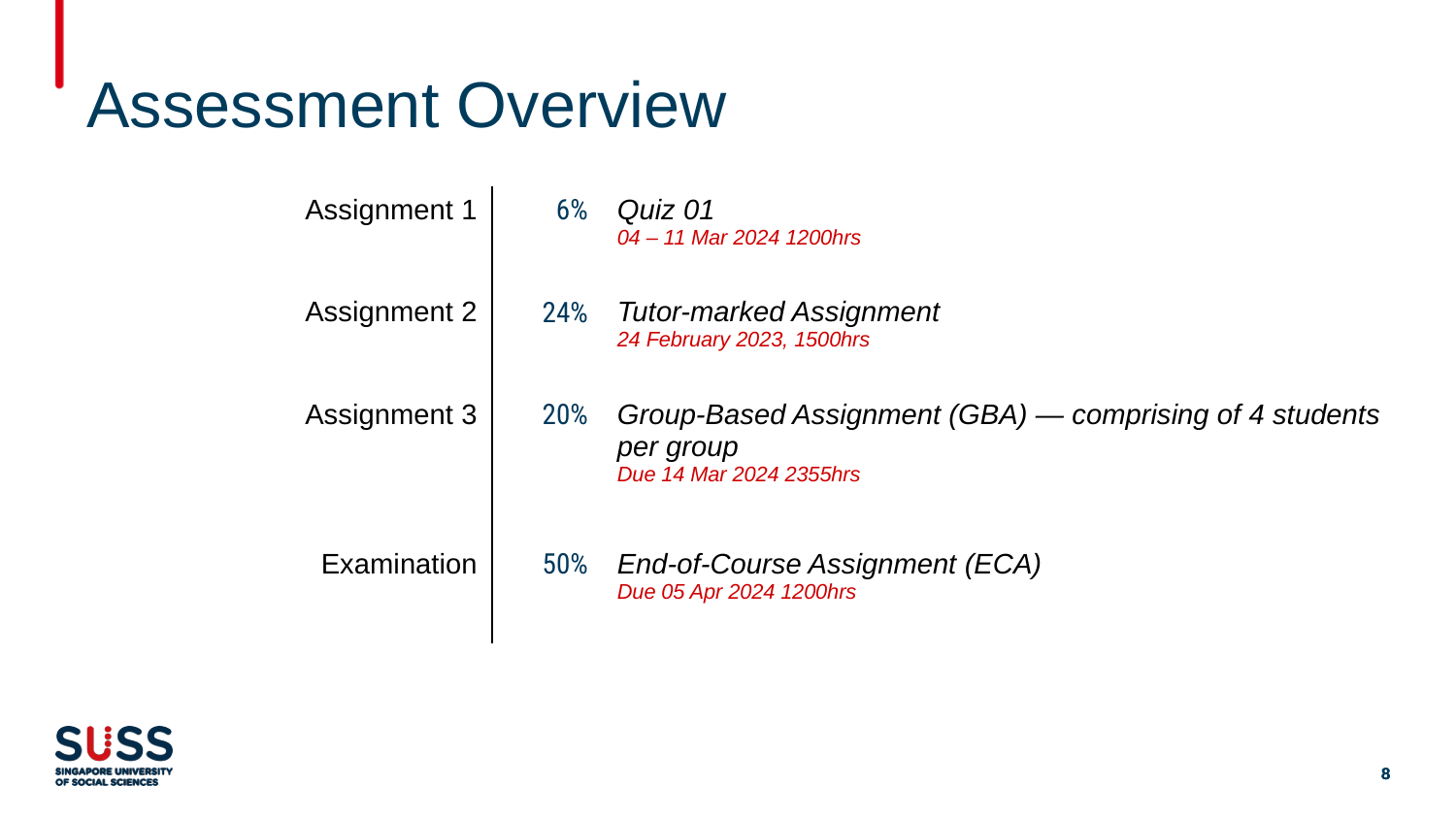

# Assessment Overview
| Assignment 1 | 6% | Quiz 01 04 – 11 Mar 2024 1200hrs |
| --- | --- | --- |
| Assignment 2 | 24% | Tutor-marked Assignment 24 February 2023, 1500hrs |
| Assignment 3 | 20% | Group-Based Assignment (GBA) — comprising of 4 students per group Due 14 Mar 2024 2355hrs |
| Examination | 50% | End-of-Course Assignment (ECA) Due 05 Apr 2024 1200hrs |